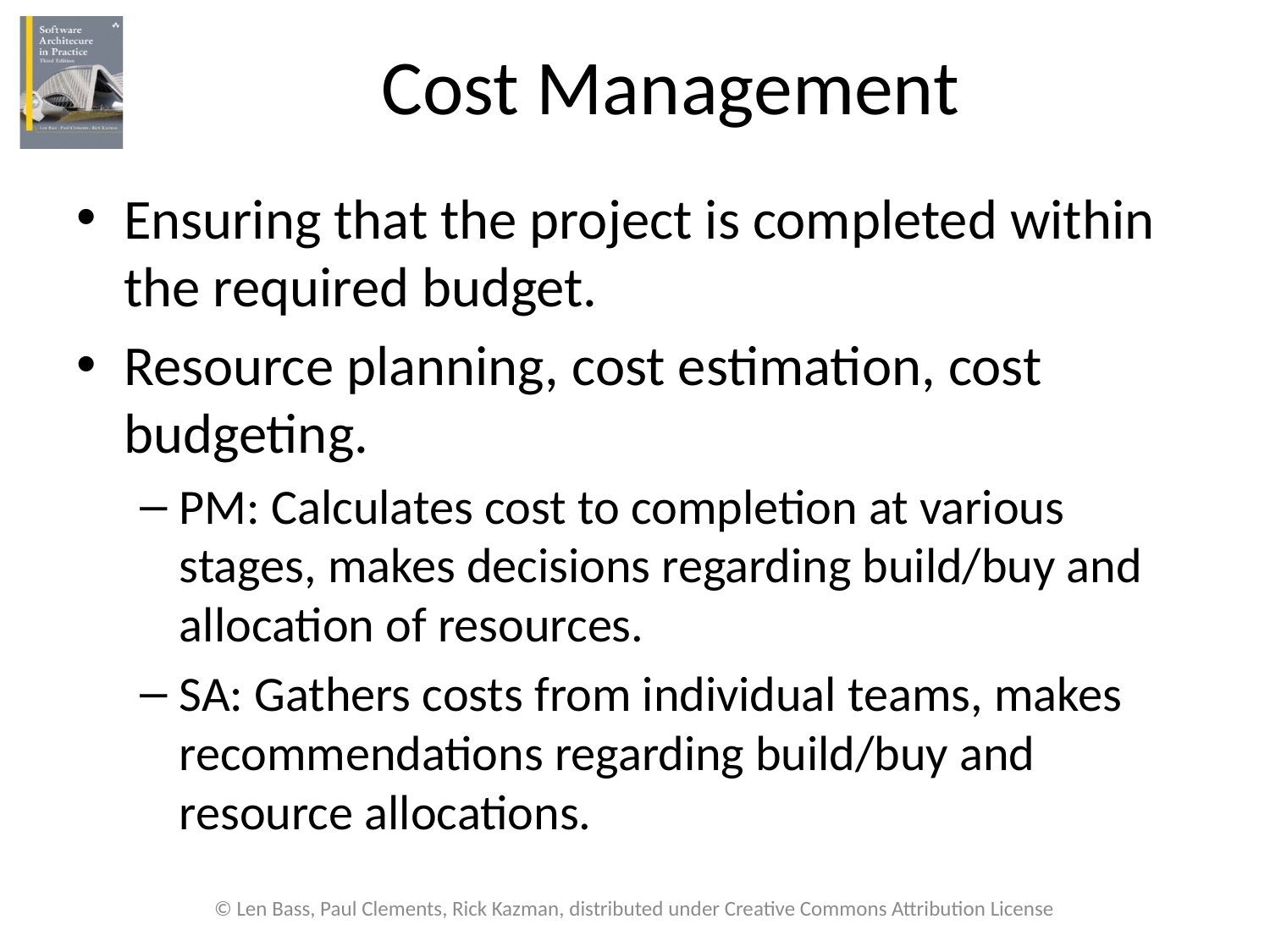

# Cost Management
Ensuring that the project is completed within the required budget.
Resource planning, cost estimation, cost budgeting.
PM: Calculates cost to completion at various stages, makes decisions regarding build/buy and allocation of resources.
SA: Gathers costs from individual teams, makes recommendations regarding build/buy and resource allocations.
© Len Bass, Paul Clements, Rick Kazman, distributed under Creative Commons Attribution License